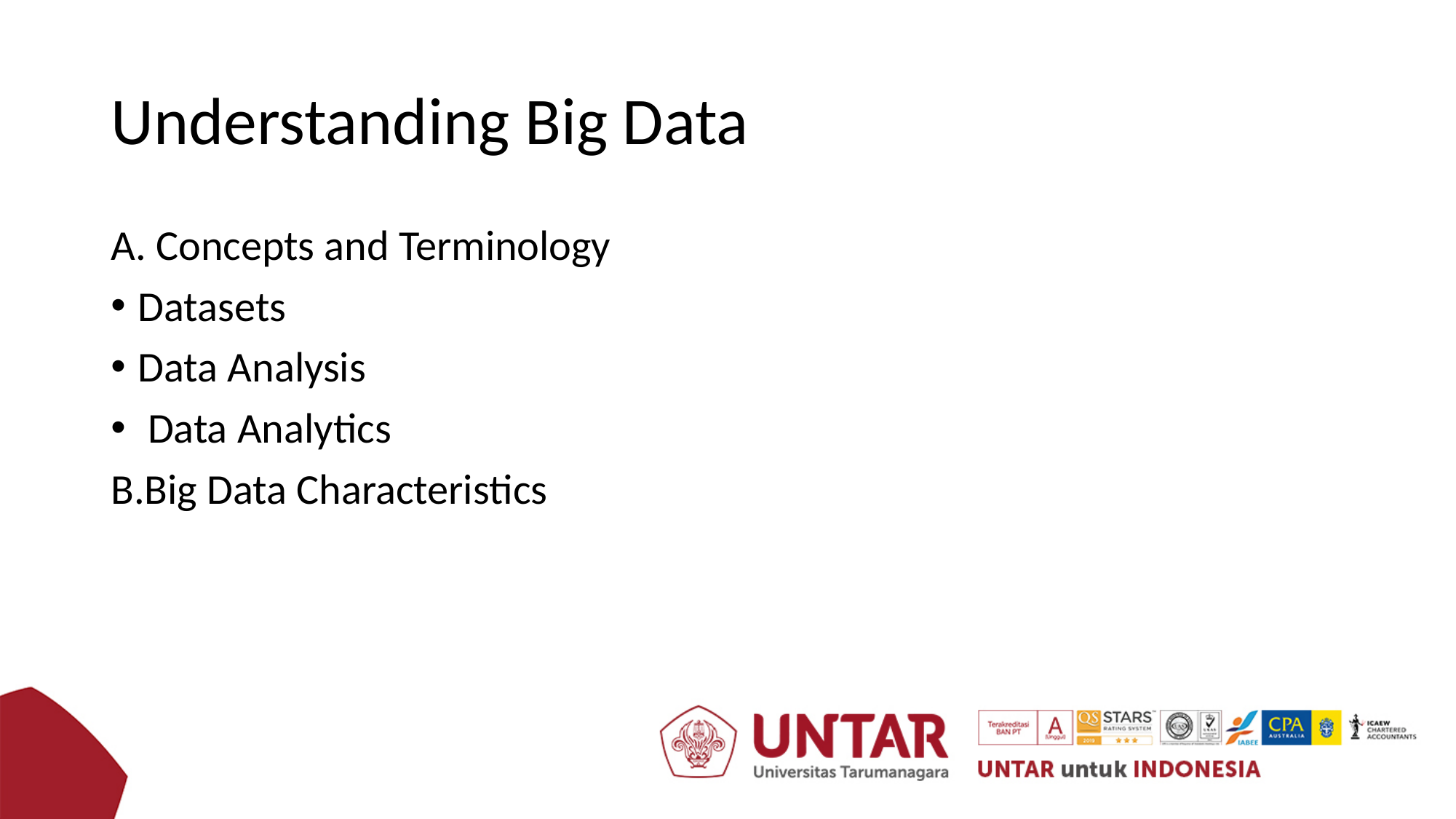

# Understanding Big Data
A. Concepts and Terminology
Datasets
Data Analysis
 Data Analytics
B.Big Data Characteristics